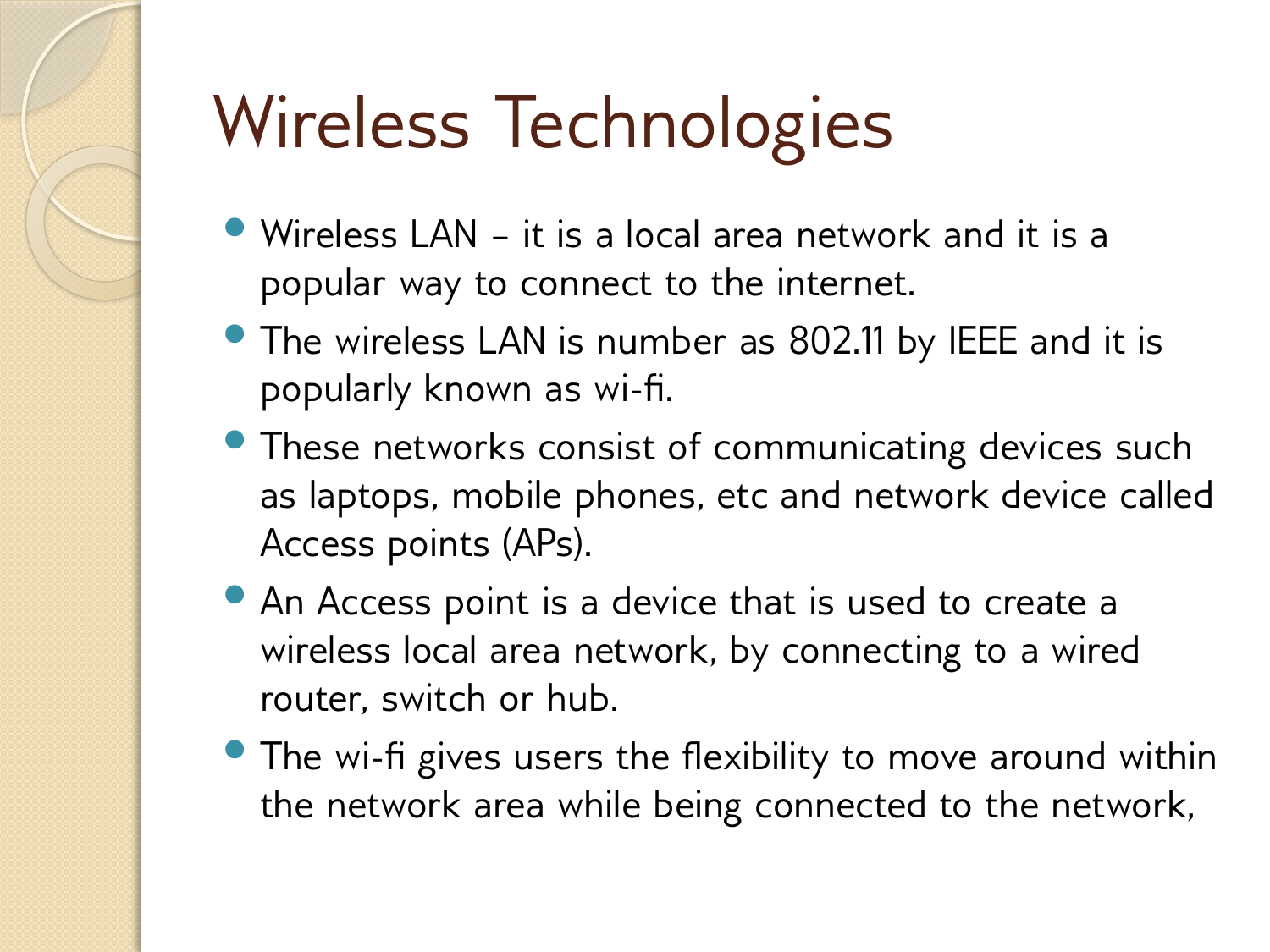

# Wireless Technologies
Wireless LAN – it is a local area network and it is a popular way to connect to the internet.
The wireless LAN is number as 802.11 by IEEE and it is popularly known as wi-fi.
These networks consist of communicating devices such as laptops, mobile phones, etc and network device called Access points (APs).
An Access point is a device that is used to create a wireless local area network, by connecting to a wired router, switch or hub.
The wi-fi gives users the flexibility to move around within the network area while being connected to the network,